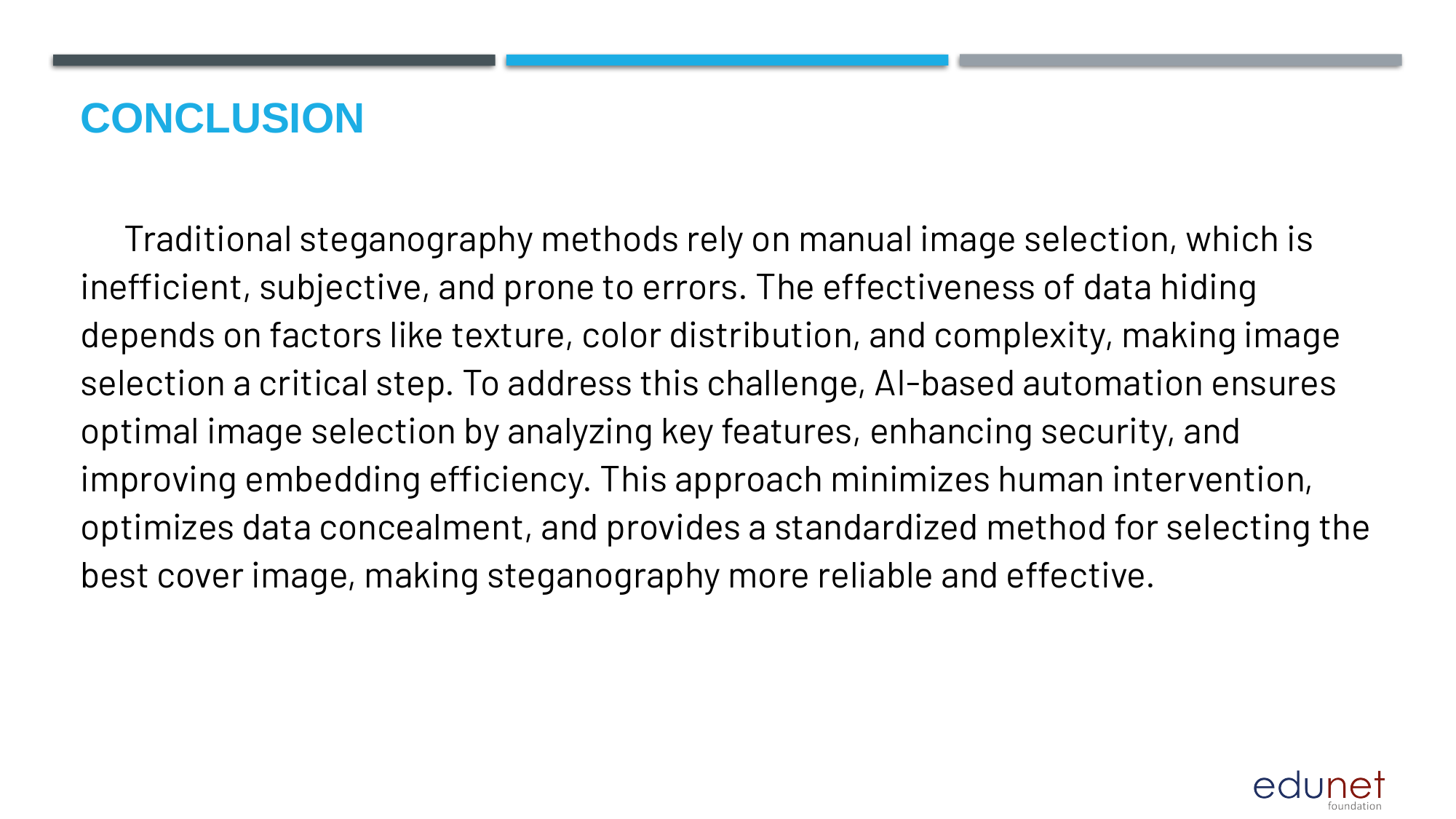

# Conclusion
      Traditional steganography methods rely on manual image selection, which is inefficient, subjective, and prone to errors. The effectiveness of data hiding depends on factors like texture, color distribution, and complexity, making image selection a critical step. To address this challenge, AI-based automation ensures optimal image selection by analyzing key features, enhancing security, and improving embedding efficiency. This approach minimizes human intervention, optimizes data concealment, and provides a standardized method for selecting the best cover image, making steganography more reliable and effective.